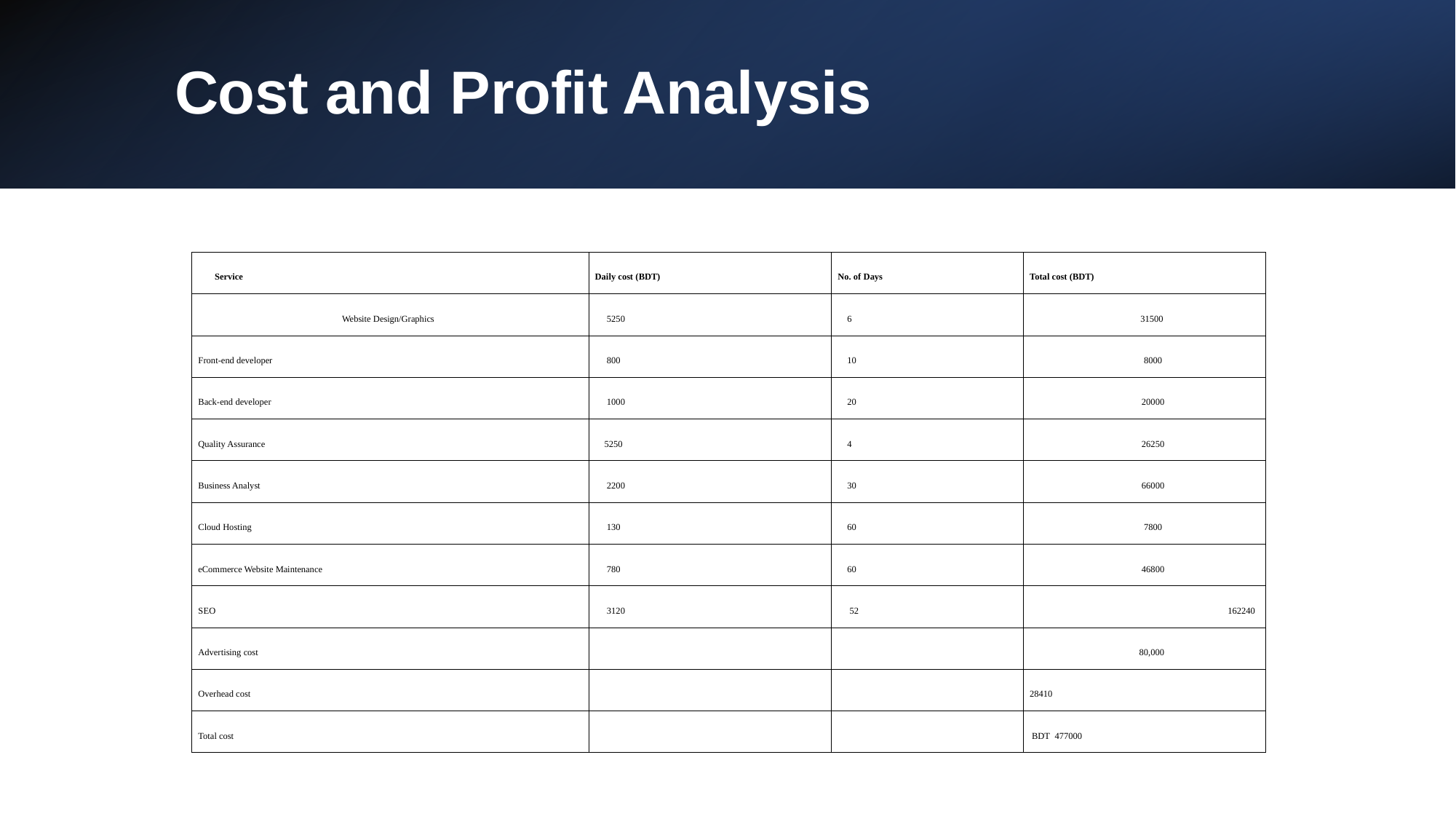

# Cost and Profit Analysis
| Service | Daily cost (BDT) | No. of Days | Total cost (BDT) |
| --- | --- | --- | --- |
| Website Design/Graphics | 5250 | 6 | 31500 |
| Front-end developer | 800 | 10 | 8000 |
| Back-end developer | 1000 | 20 | 20000 |
| Quality Assurance | 5250 | 4 | 26250 |
| Business Analyst | 2200 | 30 | 66000 |
| Cloud Hosting | 130 | 60 | 7800 |
| eCommerce Website Maintenance | 780 | 60 | 46800 |
| SEO | 3120 | 52 | 162240 |
| Advertising cost |  |  | 80,000 |
| Overhead cost |  |  | 28410 |
| Total cost |  |  | BDT  477000 |